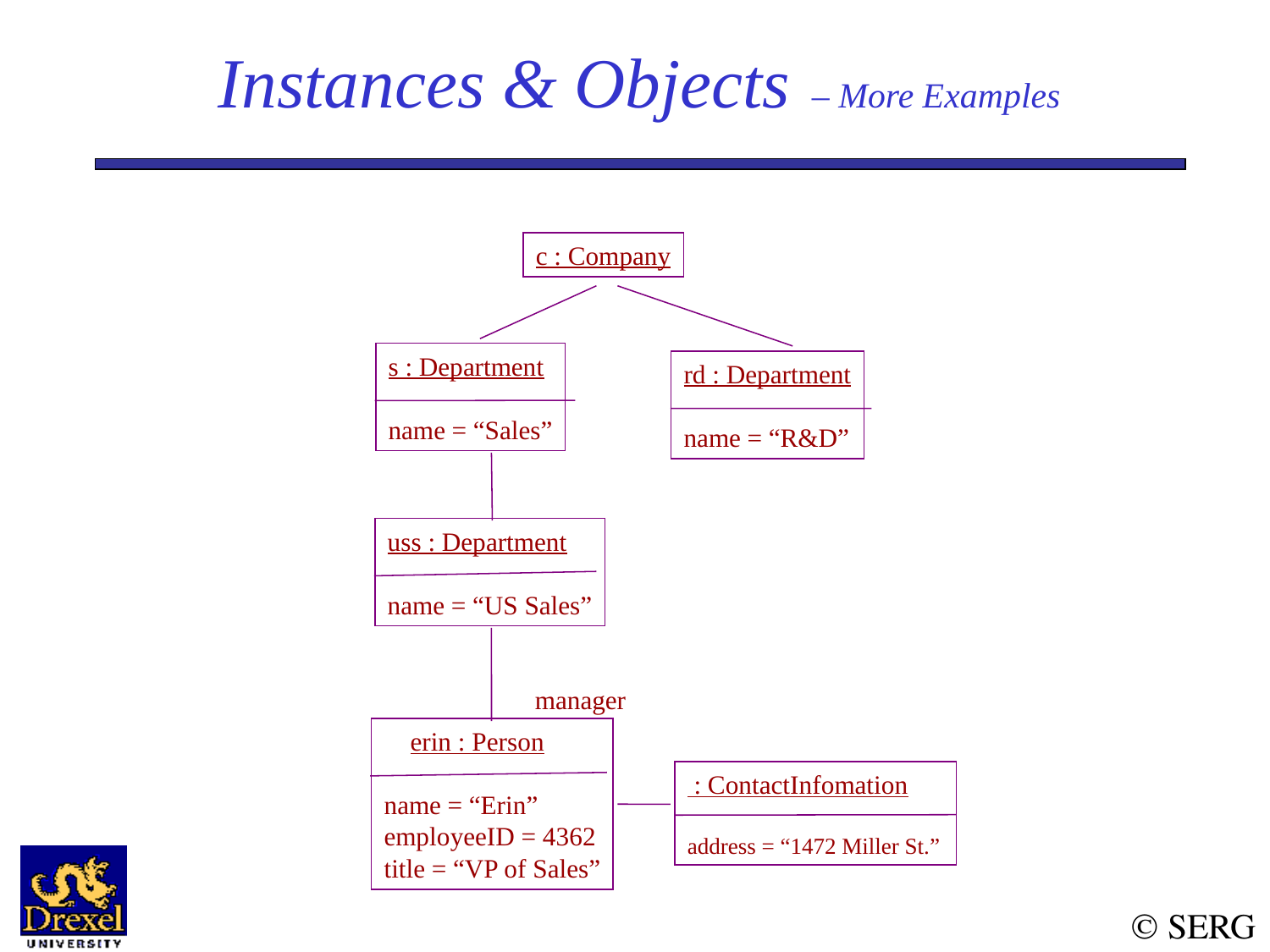

# Instances & Objects – More Examples
c : Company

s : Department

name = “Sales”
rd : Department

name = “R&D”

uss : Department

name = “US Sales”

manager
    erin : Person

name = “Erin”
employeeID = 4362
title = “VP of Sales”
 : ContactInfomation

address = “1472 Miller St.”